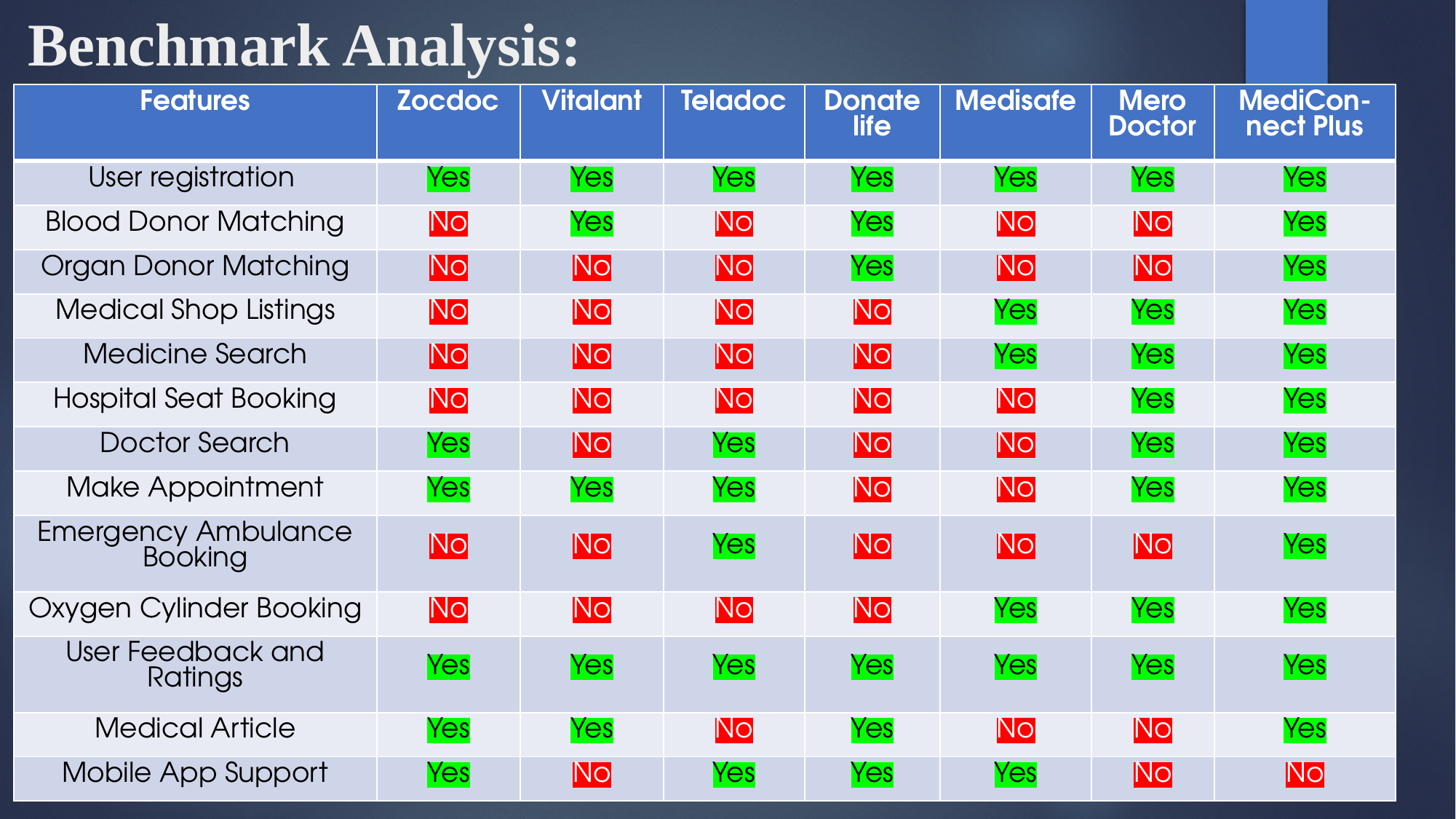

Benchmark Analysis:
| Features | Zocdoc | Vitalant | Teladoc | Donate life | Medisafe | Mero Doctor | MediCon-nect Plus |
| --- | --- | --- | --- | --- | --- | --- | --- |
| User registration | Yes | Yes | Yes | Yes | Yes | Yes | Yes |
| Blood Donor Matching | No | Yes | No | Yes | No | No | Yes |
| Organ Donor Matching | No | No | No | Yes | No | No | Yes |
| Medical Shop Listings | No | No | No | No | Yes | Yes | Yes |
| Medicine Search | No | No | No | No | Yes | Yes | Yes |
| Hospital Seat Booking | No | No | No | No | No | Yes | Yes |
| Doctor Search | Yes | No | Yes | No | No | Yes | Yes |
| Make Appointment | Yes | Yes | Yes | No | No | Yes | Yes |
| Emergency Ambulance Booking | No | No | Yes | No | No | No | Yes |
| Oxygen Cylinder Booking | No | No | No | No | Yes | Yes | Yes |
| User Feedback and Ratings | Yes | Yes | Yes | Yes | Yes | Yes | Yes |
| Medical Article | Yes | Yes | No | Yes | No | No | Yes |
| Mobile App Support | Yes | No | Yes | Yes | Yes | No | No |